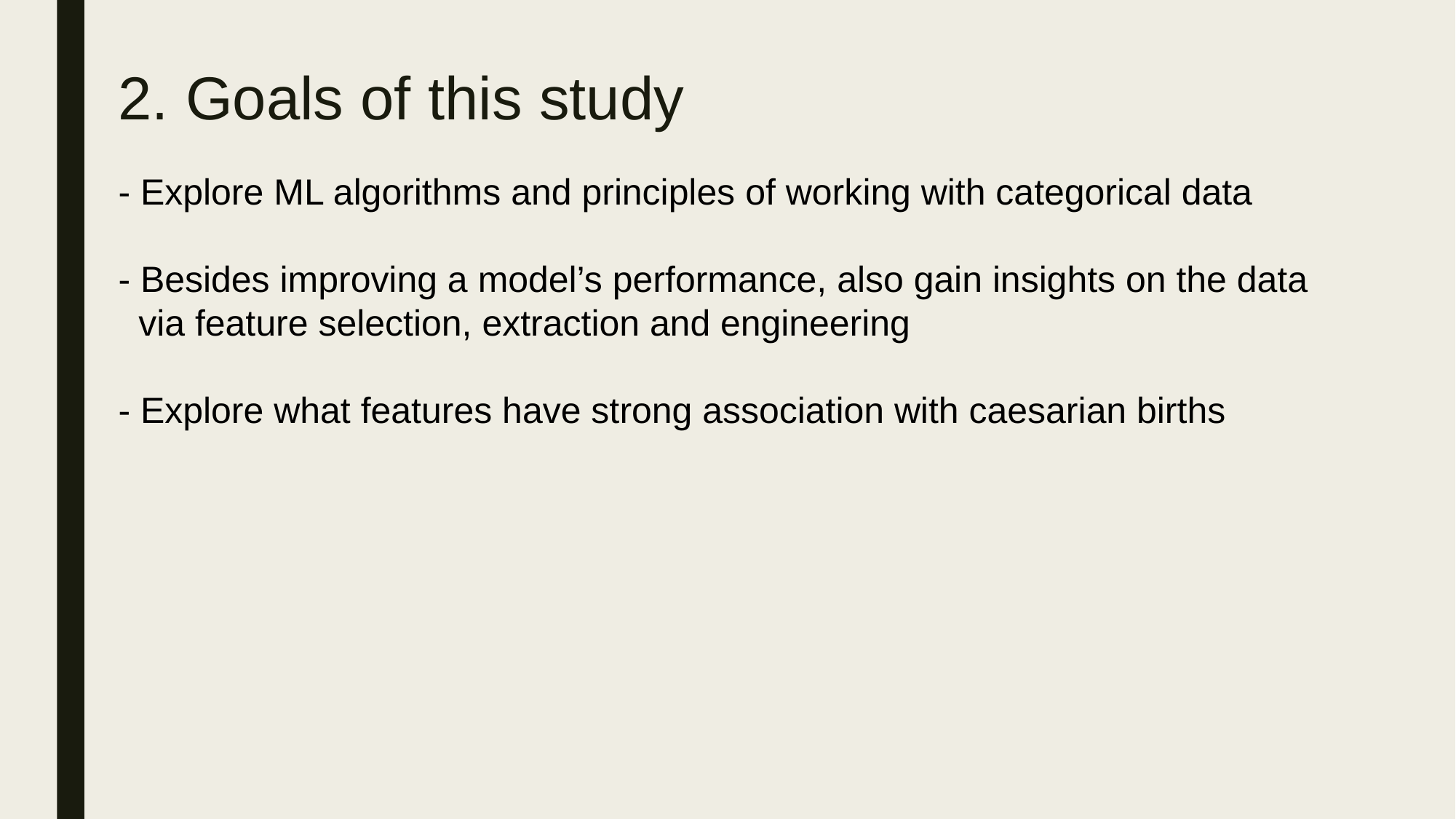

2. Goals of this study
- Explore ML algorithms and principles of working with categorical data

- Besides improving a model’s performance, also gain insights on the data
  via feature selection, extraction and engineering

- Explore what features have strong association with caesarian births